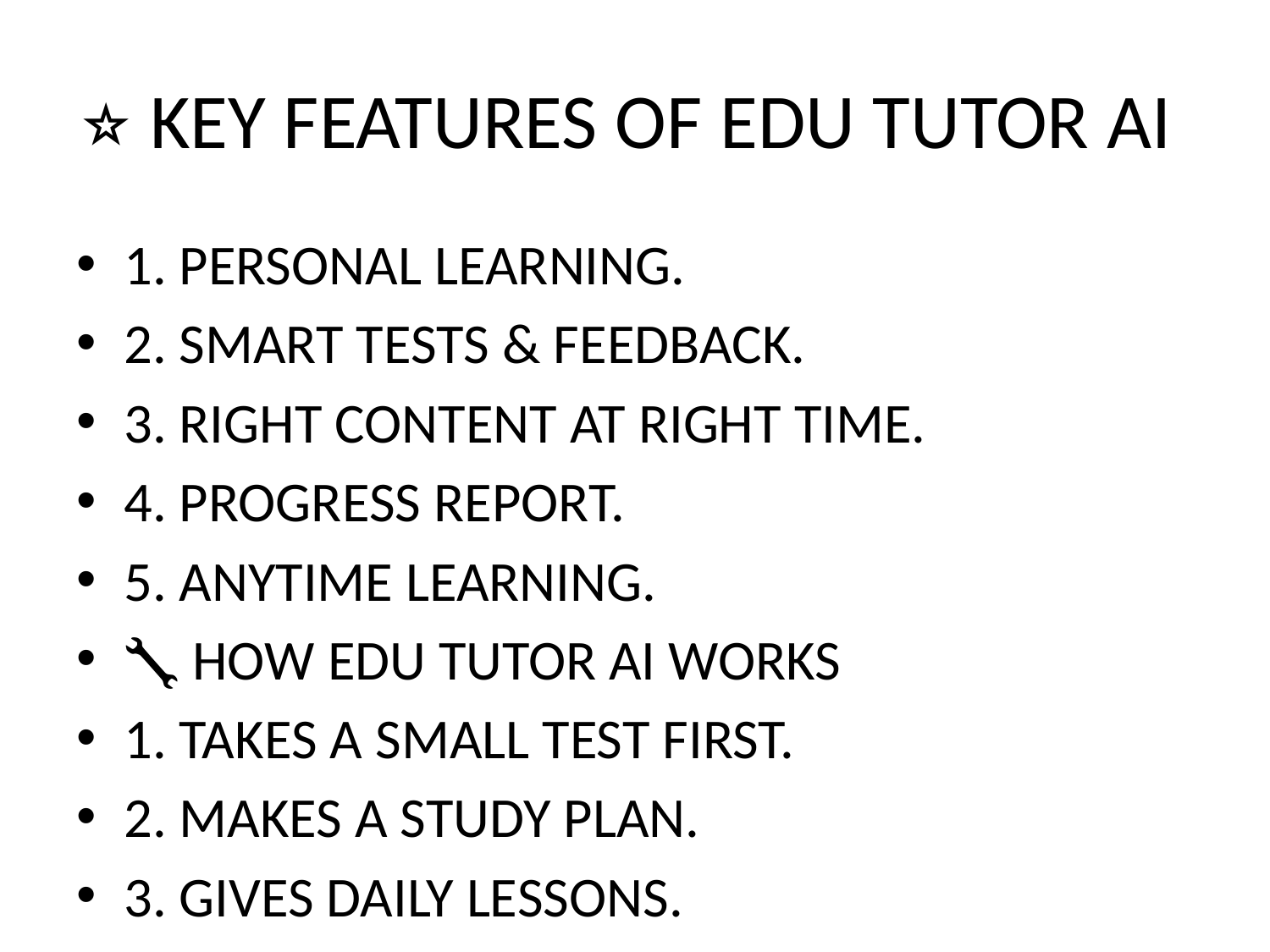

# ⭐ KEY FEATURES OF EDU TUTOR AI
1. PERSONAL LEARNING.
2. SMART TESTS & FEEDBACK.
3. RIGHT CONTENT AT RIGHT TIME.
4. PROGRESS REPORT.
5. ANYTIME LEARNING.
🔧 HOW EDU TUTOR AI WORKS
1. TAKES A SMALL TEST FIRST.
2. MAKES A STUDY PLAN.
3. GIVES DAILY LESSONS.
4. CHECKS ANSWERS & HELPS.
5. TRACKS PROGRESS